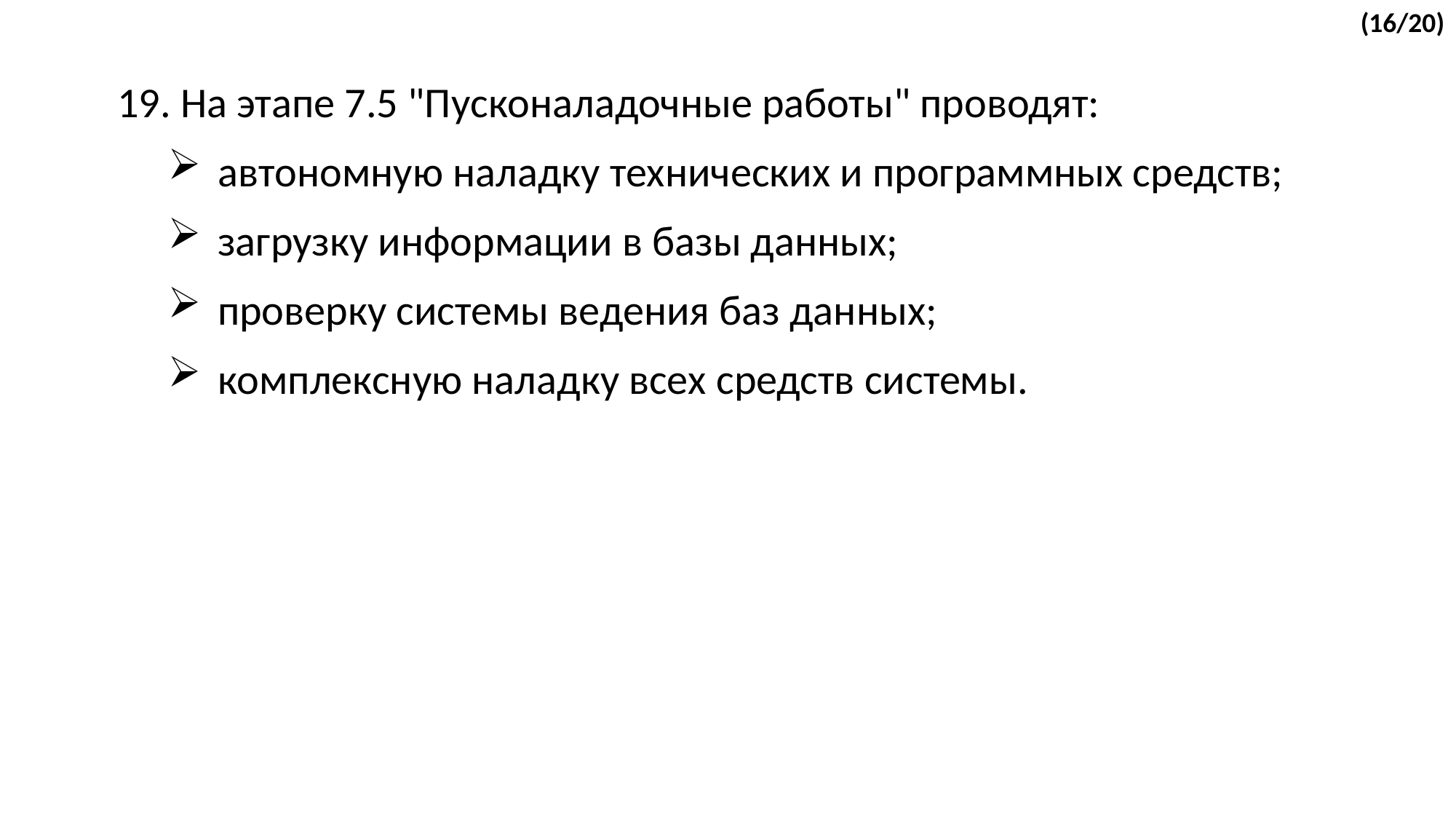

(16/20)
19. На этапе 7.5 "Пусконаладочные работы" проводят:
автономную наладку технических и программных средств;
загрузку информации в базы данных;
проверку системы ведения баз данных;
комплексную наладку всех средств системы.